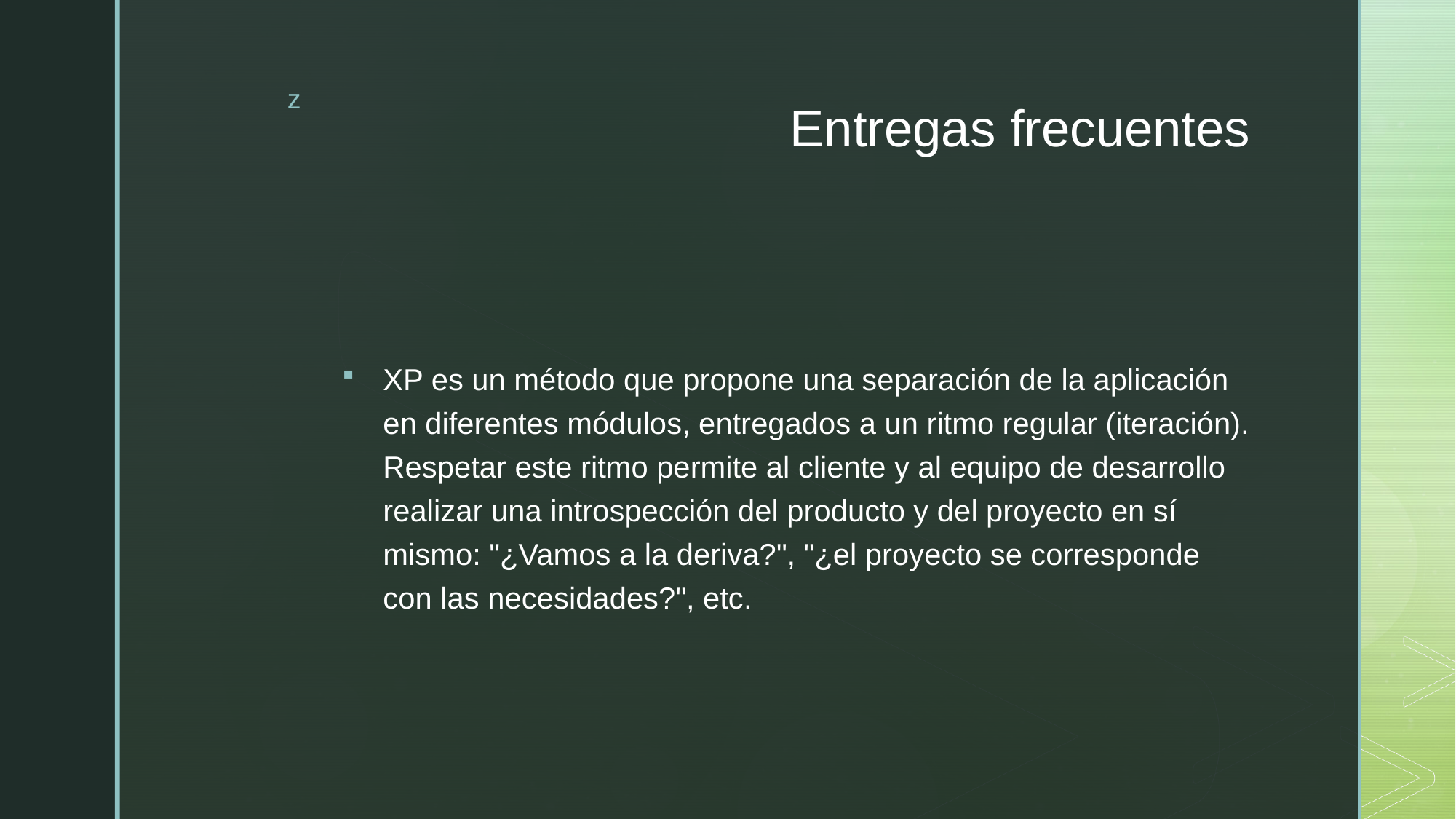

# Entregas frecuentes
XP es un método que propone una separación de la aplicación en diferentes módulos, entregados a un ritmo regular (iteración). Respetar este ritmo permite al cliente y al equipo de desarrollo realizar una introspección del producto y del proyecto en sí mismo: "¿Vamos a la deriva?", "¿el proyecto se corresponde con las necesidades?", etc.